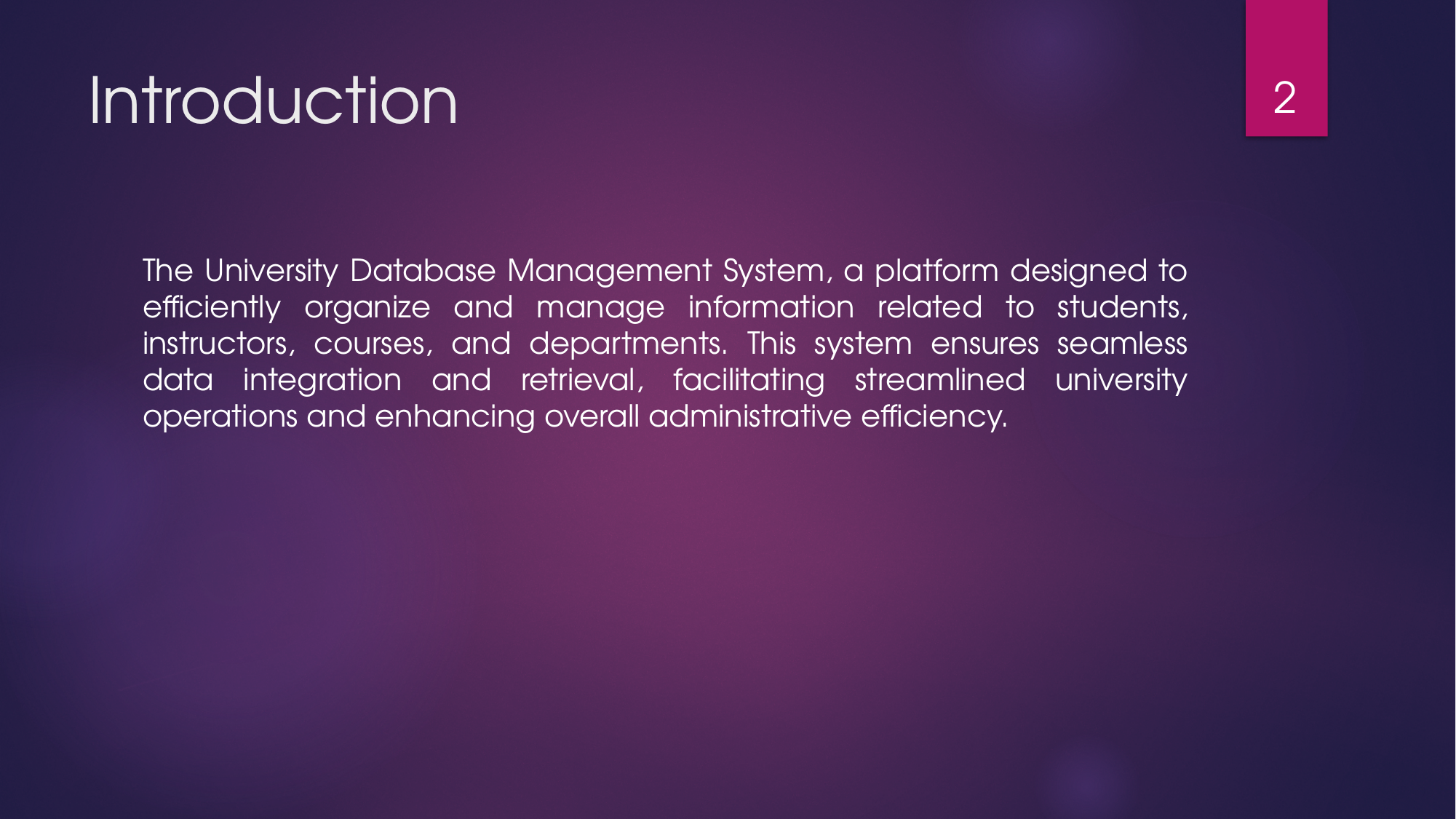

2
# Introduction
The University Database Management System, a platform designed to efficiently organize and manage information related to students, instructors, courses, and departments. This system ensures seamless data integration and retrieval, facilitating streamlined university operations and enhancing overall administrative efficiency.